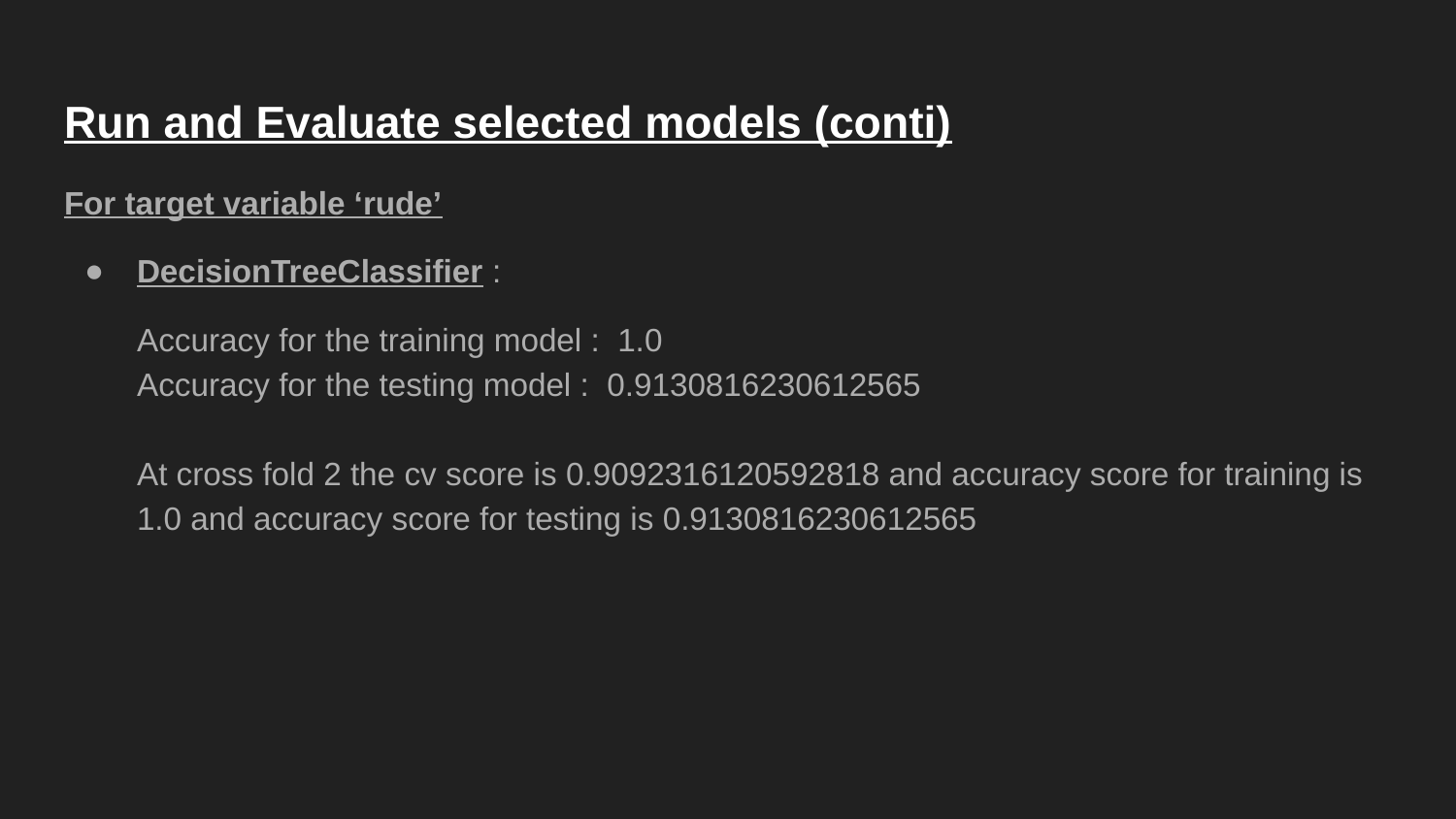

# Run and Evaluate selected models (conti)
For target variable ‘rude’
DecisionTreeClassifier :
Accuracy for the training model :  1.0
Accuracy for the testing model :  0.9130816230612565

At cross fold 2 the cv score is 0.9092316120592818 and accuracy score for training is 1.0 and accuracy score for testing is 0.9130816230612565